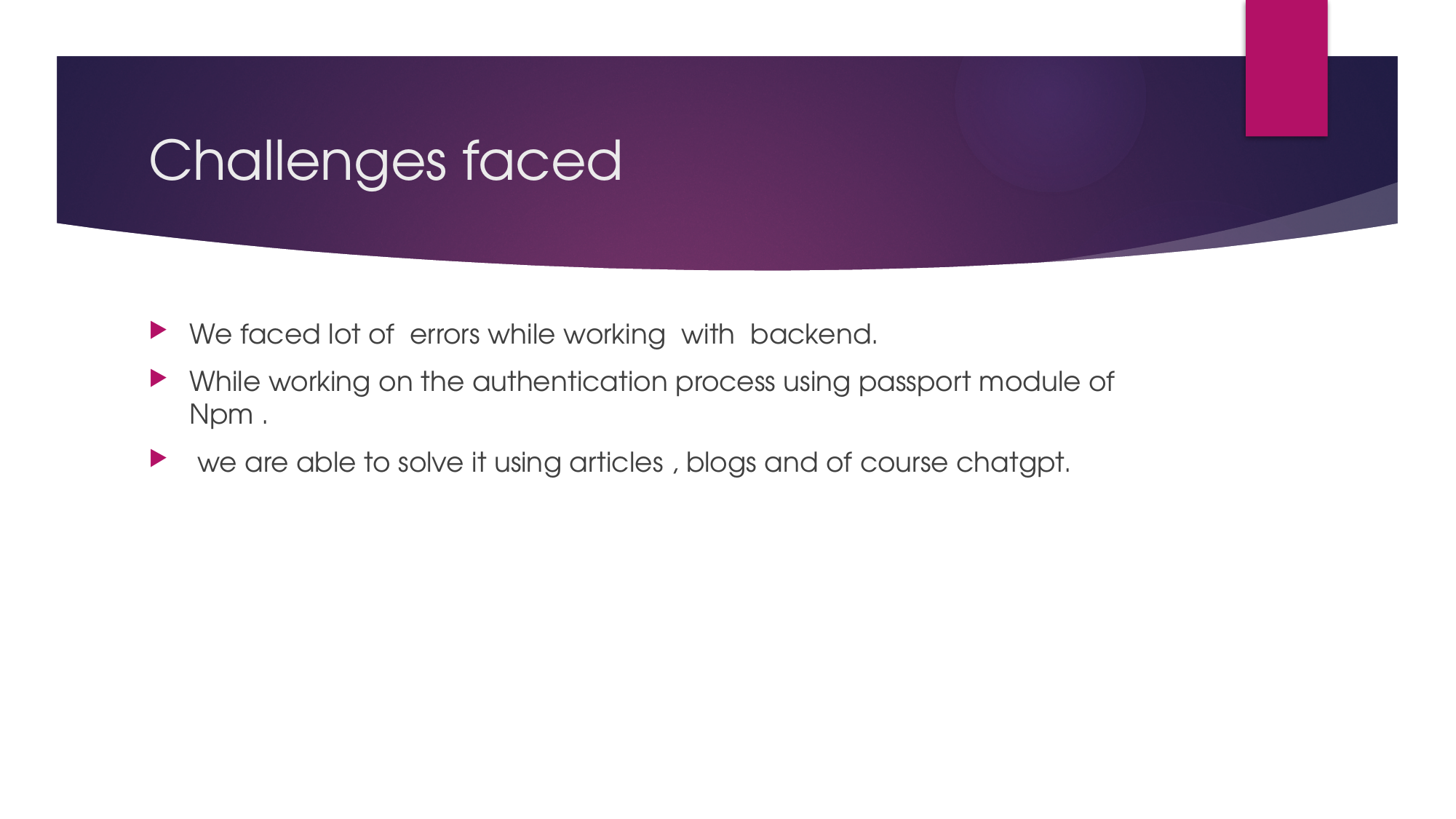

# Challenges faced
We faced lot of  errors while working  with  backend.
While working on the authentication process using passport module of Npm .
 we are able to solve it using articles , blogs and of course chatgpt.